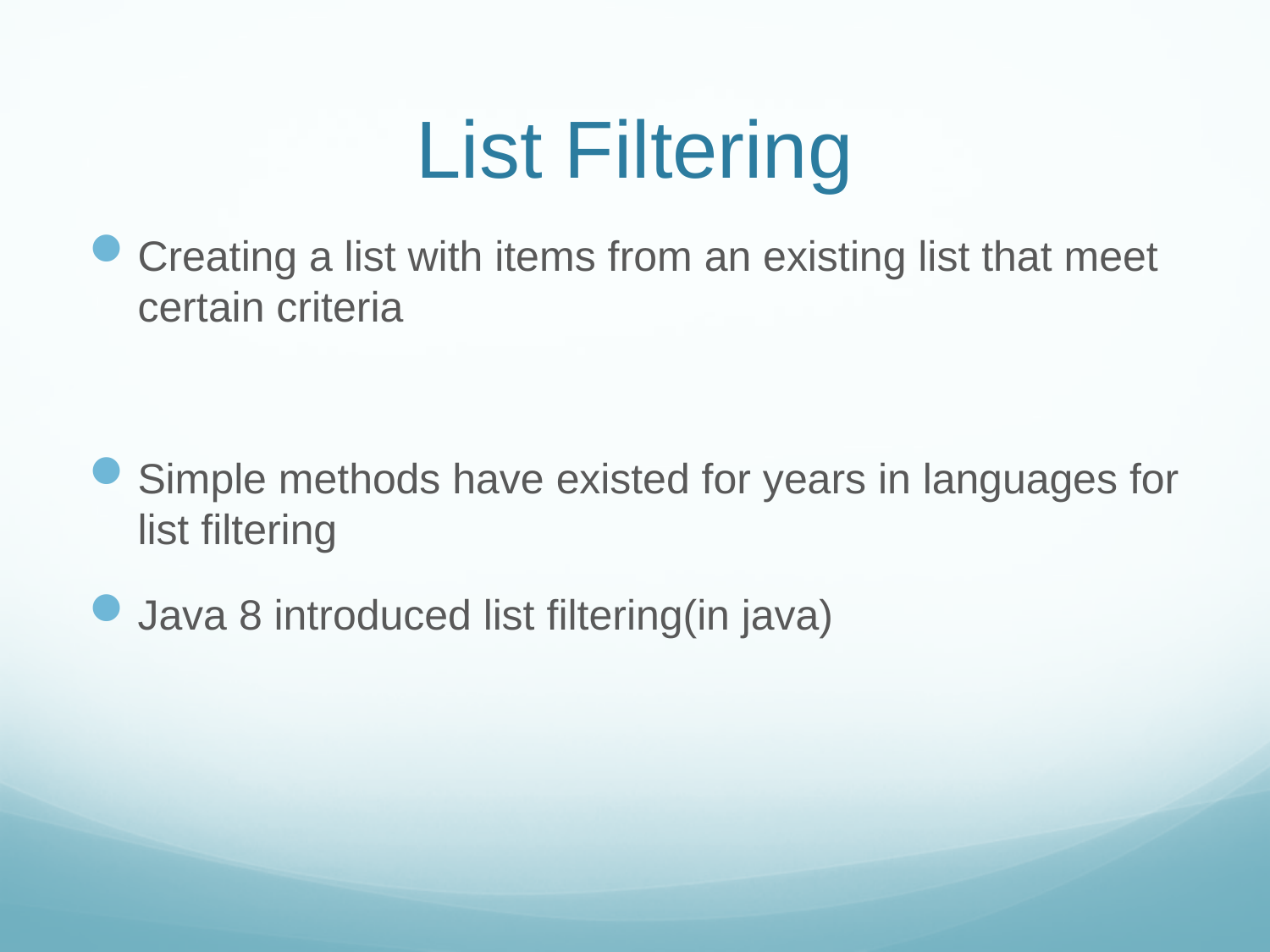

# List Filtering
Creating a list with items from an existing list that meet certain criteria

Simple methods have existed for years in languages for list filtering
Java 8 introduced list filtering(in java)